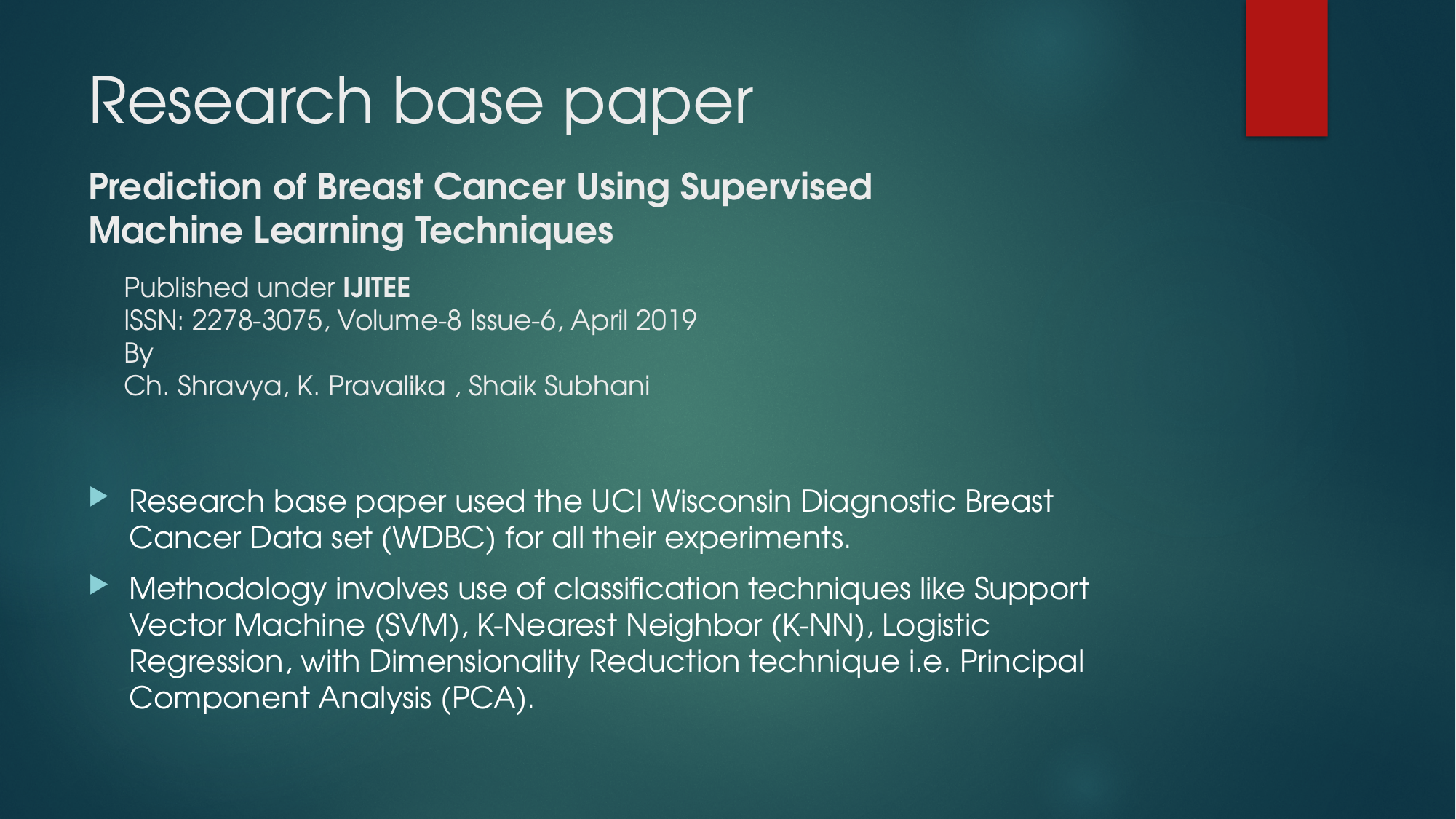

# Research base paper
Prediction of Breast Cancer Using Supervised
Machine Learning Techniques
Published under IJITEE
ISSN: 2278-3075, Volume-8 Issue-6, April 2019
By
Ch. Shravya, K. Pravalika , Shaik Subhani
Research base paper used the UCI Wisconsin Diagnostic Breast Cancer Data set (WDBC) for all their experiments.
Methodology involves use of classification techniques like Support Vector Machine (SVM), K-Nearest Neighbor (K-NN), Logistic Regression, with Dimensionality Reduction technique i.e. Principal Component Analysis (PCA).